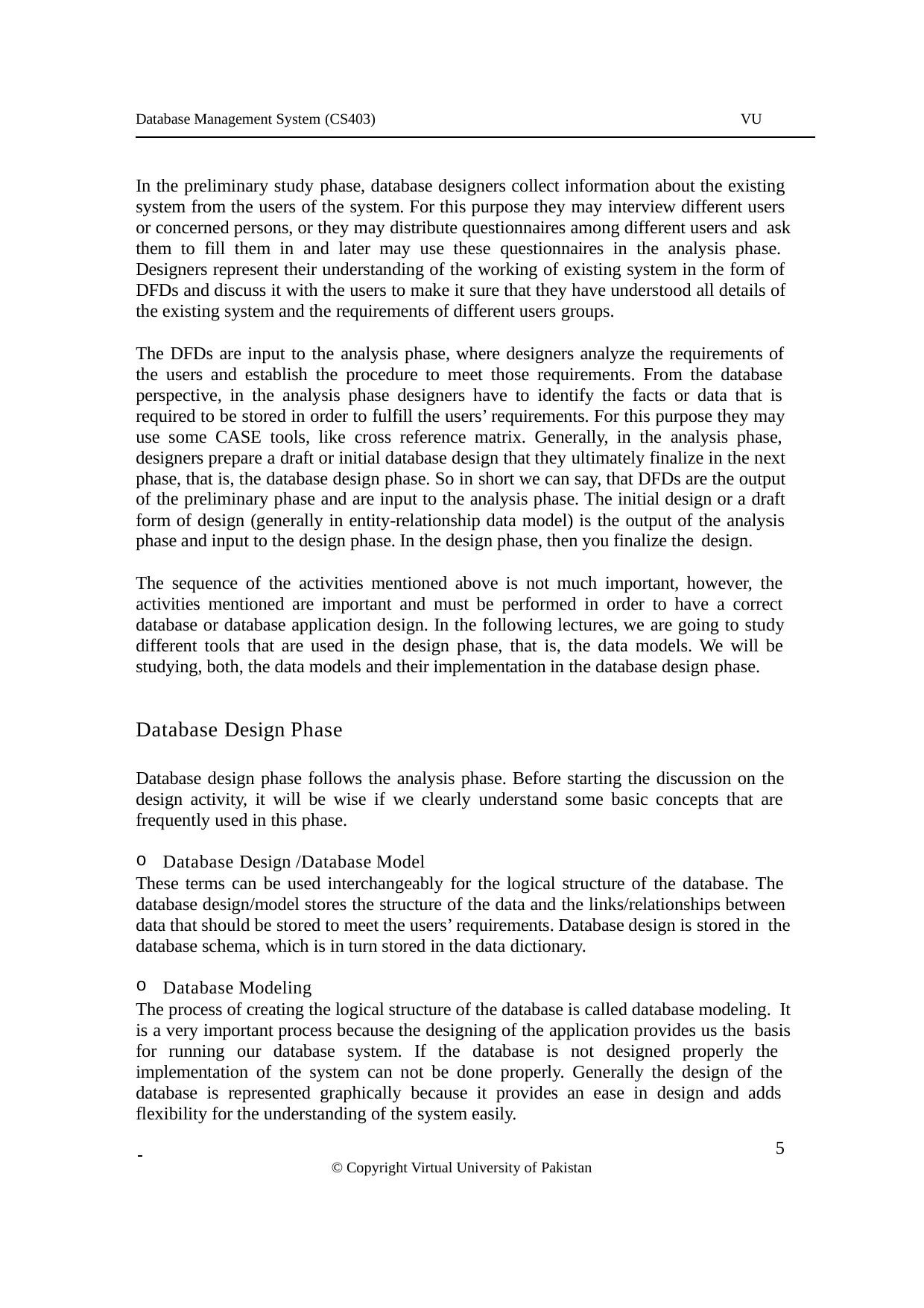

Database Management System (CS403)
VU

In the preliminary study phase, database designers collect information about the existing  system from the users of the system. For this purpose they may interview different users  or concerned persons, or they may distribute questionnaires among different users and  ask them to fill them in and later may use these questionnaires in the analysis phase.  Designers represent their understanding of the working of existing system in the form of  DFDs and discuss it with the users to make it sure that they have understood all details of  the existing system and the requirements of different users groups.

The DFDs are input to the analysis phase, where designers analyze the requirements of  the users and establish the procedure to meet those requirements. From the database  perspective, in the analysis phase designers have to identify the facts or data that is  required to be stored in order to fulfill the users’ requirements. For this purpose they may  use some CASE tools, like cross reference matrix. Generally, in the analysis phase,  designers prepare a draft or initial database design that they ultimately finalize in the next  phase, that is, the database design phase. So in short we can say, that DFDs are the output  of the preliminary phase and are input to the analysis phase. The initial design or a draft  form of design (generally in entity-relationship data model) is the output of the analysis  phase and input to the design phase. In the design phase, then you finalize the design.

The sequence of the activities mentioned above is not much important, however, the  activities mentioned are important and must be performed in order to have a correct  database or database application design. In the following lectures, we are going to study  different tools that are used in the design phase, that is, the data models. We will be  studying, both, the data models and their implementation in the database design phase.

Database Design Phase

Database design phase follows the analysis phase. Before starting the discussion on the  design activity, it will be wise if we clearly understand some basic concepts that are  frequently used in this phase.

Database Design /Database Model
These terms can be used interchangeably for the logical structure of the database. The  database design/model stores the structure of the data and the links/relationships between  data that should be stored to meet the users’ requirements. Database design is stored in  the database schema, which is in turn stored in the data dictionary.

Database Modeling
The process of creating the logical structure of the database is called database modeling.  It is a very important process because the designing of the application provides us the  basis for running our database system. If the database is not designed properly the  implementation of the system can not be done properly. Generally the design of the  database is represented graphically because it provides an ease in design and adds  flexibility for the understanding of the system easily.
 	 5
© Copyright Virtual University of Pakistan